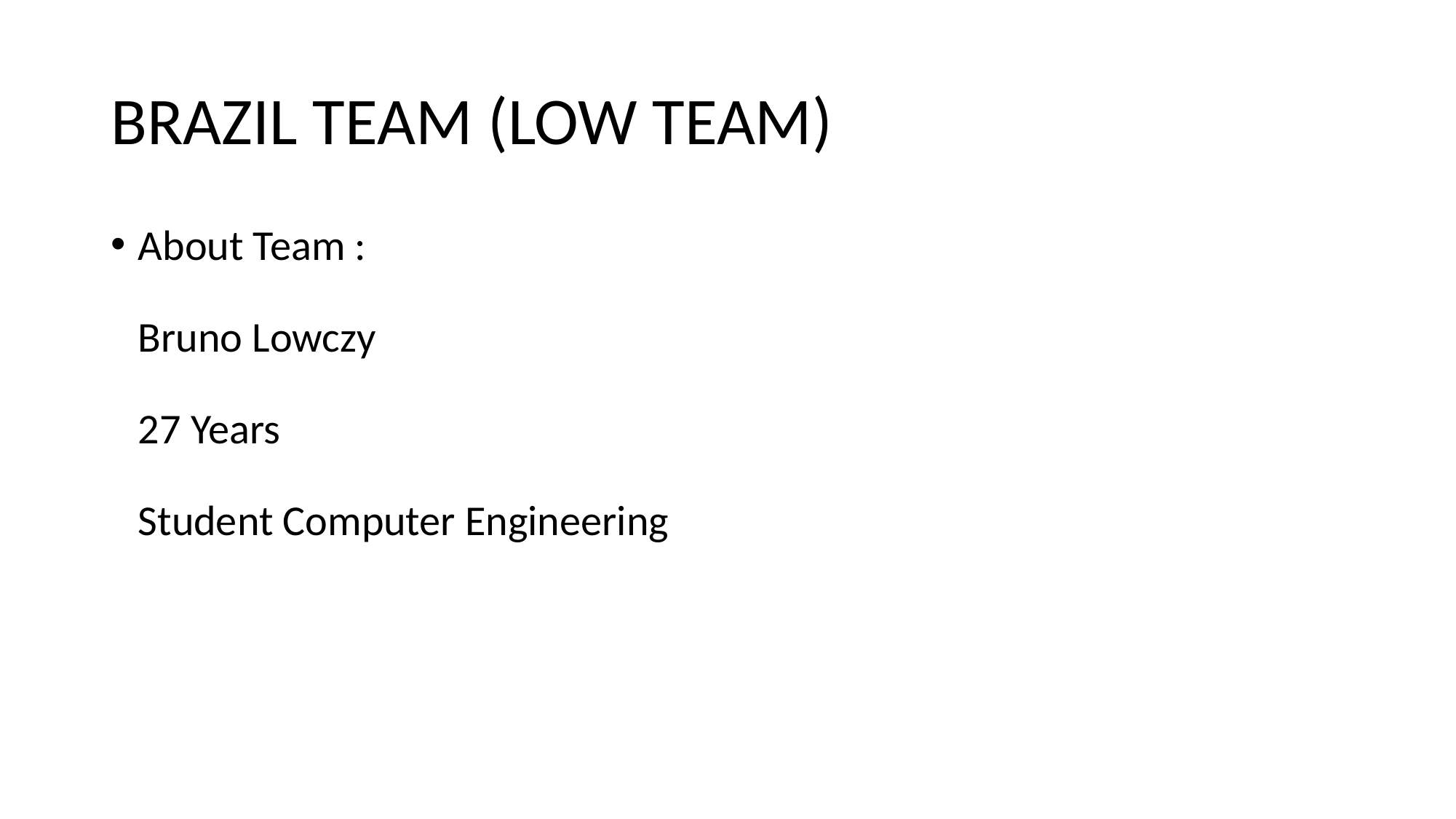

# BRAZIL TEAM (LOW TEAM)
About Team :
Bruno Lowczy
27 Years
Student Computer Engineering